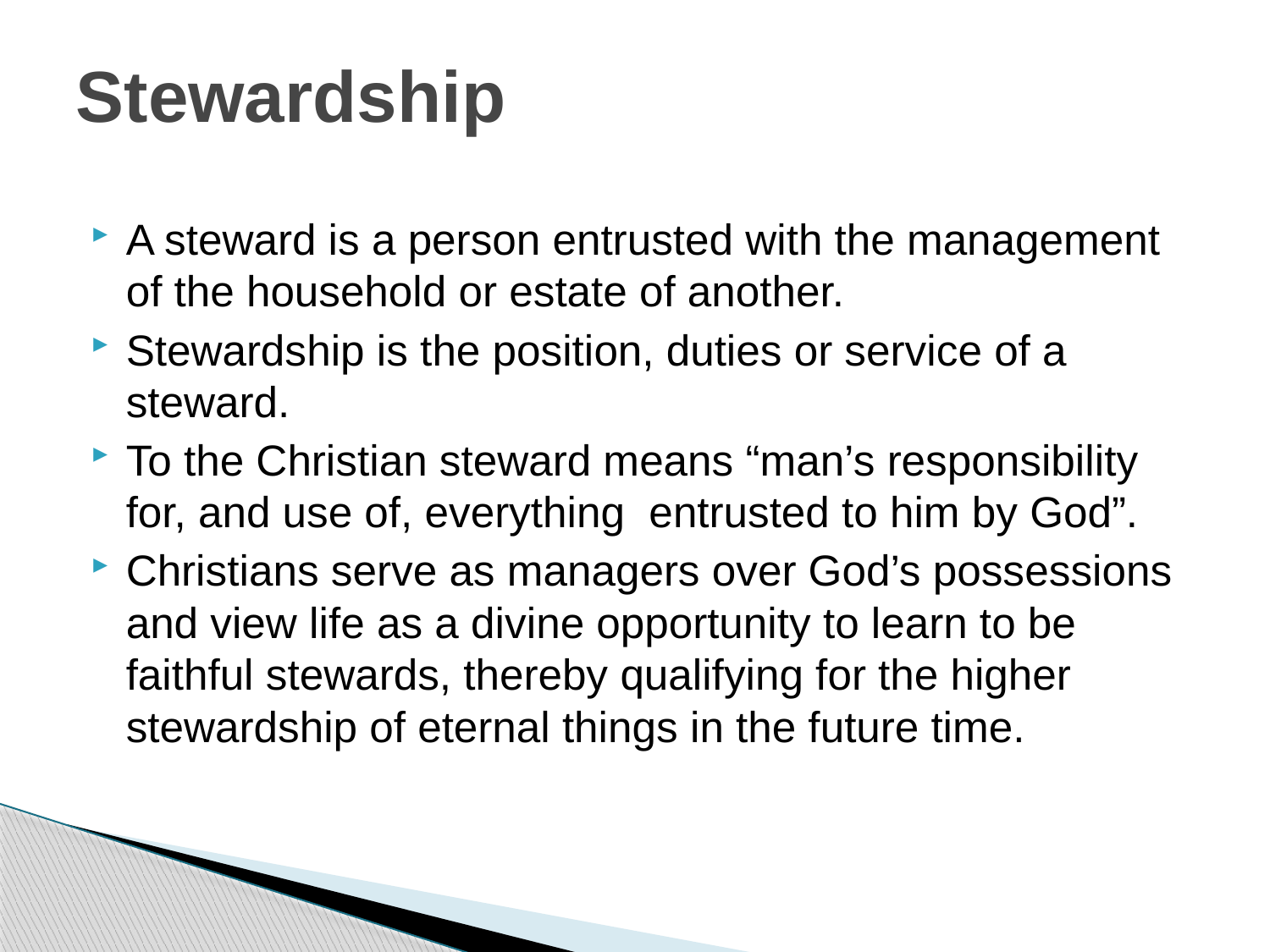

# Stewardship
A steward is a person entrusted with the management of the household or estate of another.
Stewardship is the position, duties or service of a steward.
To the Christian steward means “man’s responsibility for, and use of, everything  entrusted to him by God”.
Christians serve as managers over God’s possessions and view life as a divine opportunity to learn to be faithful stewards, thereby qualifying for the higher stewardship of eternal things in the future time.